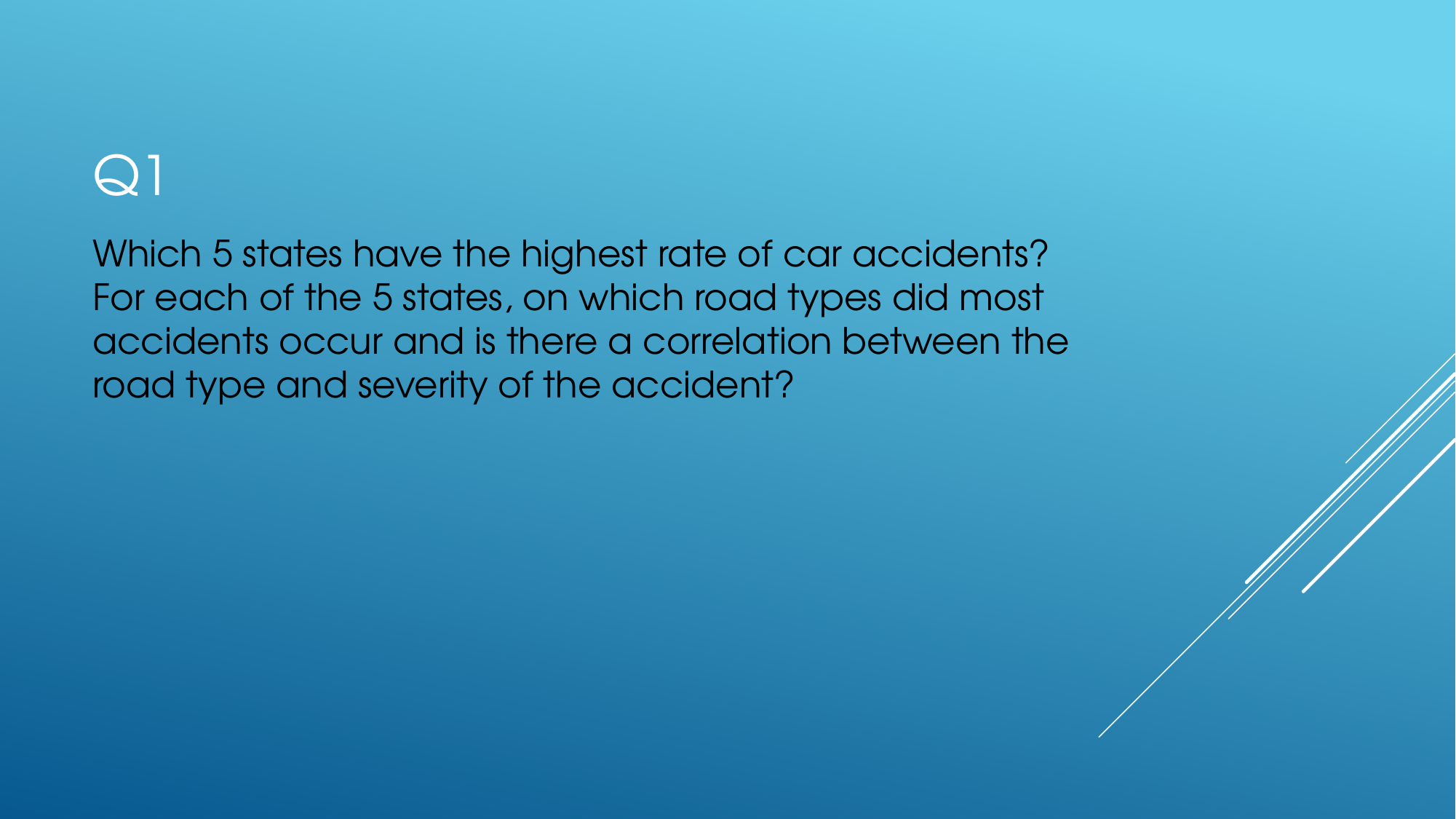

# Q1
Which 5 states have the highest rate of car accidents? For each of the 5 states, on which road types did most accidents occur and is there a correlation between the road type and severity of the accident?